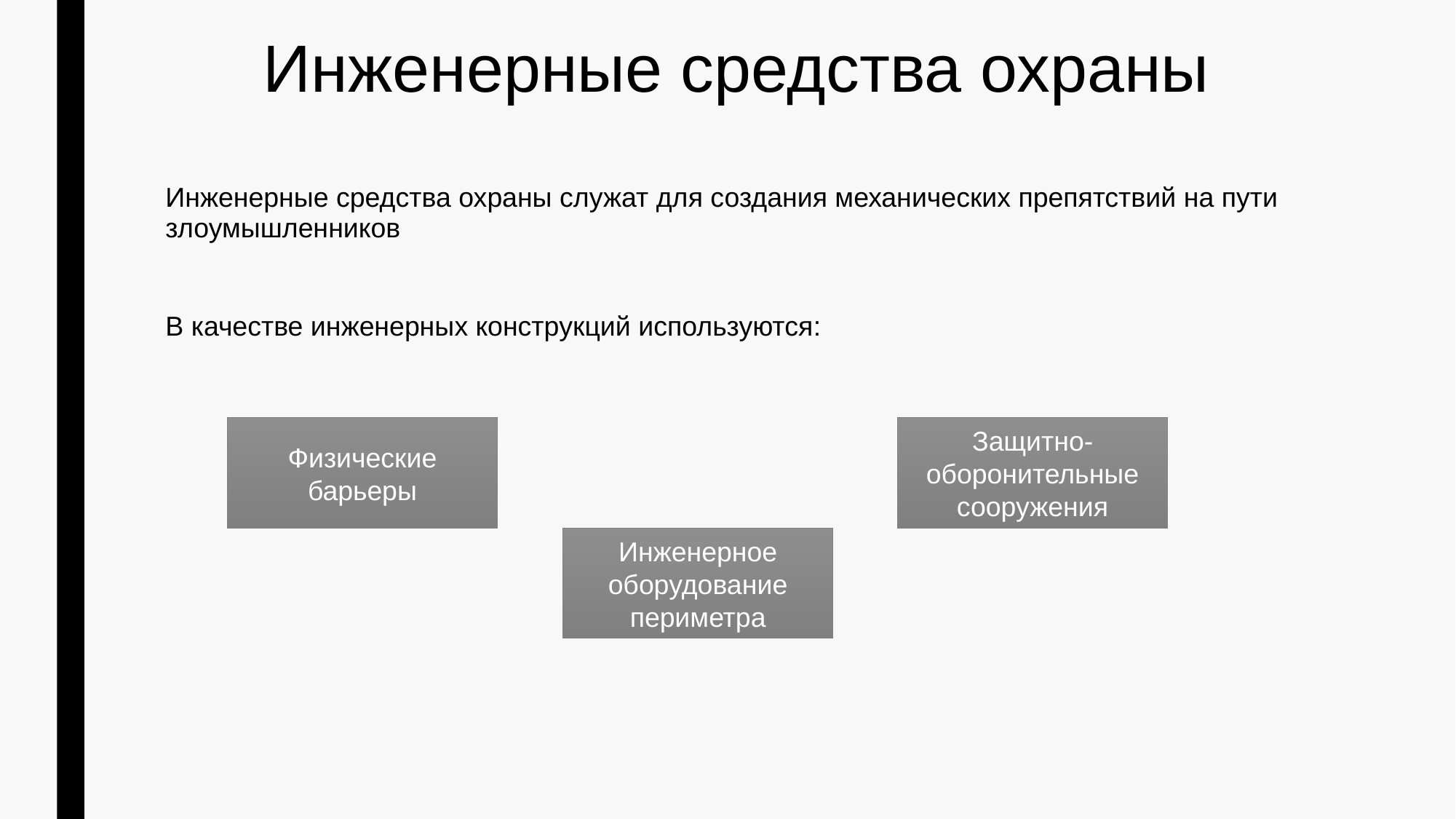

# Инженерные средства охраны
Инженерные средства охраны служат для создания механических препятствий на пути злоумышленников

В качестве инженерных конструкций используются:
Защитно-оборонительные сооружения
Физические барьеры
Инженерное оборудование периметра